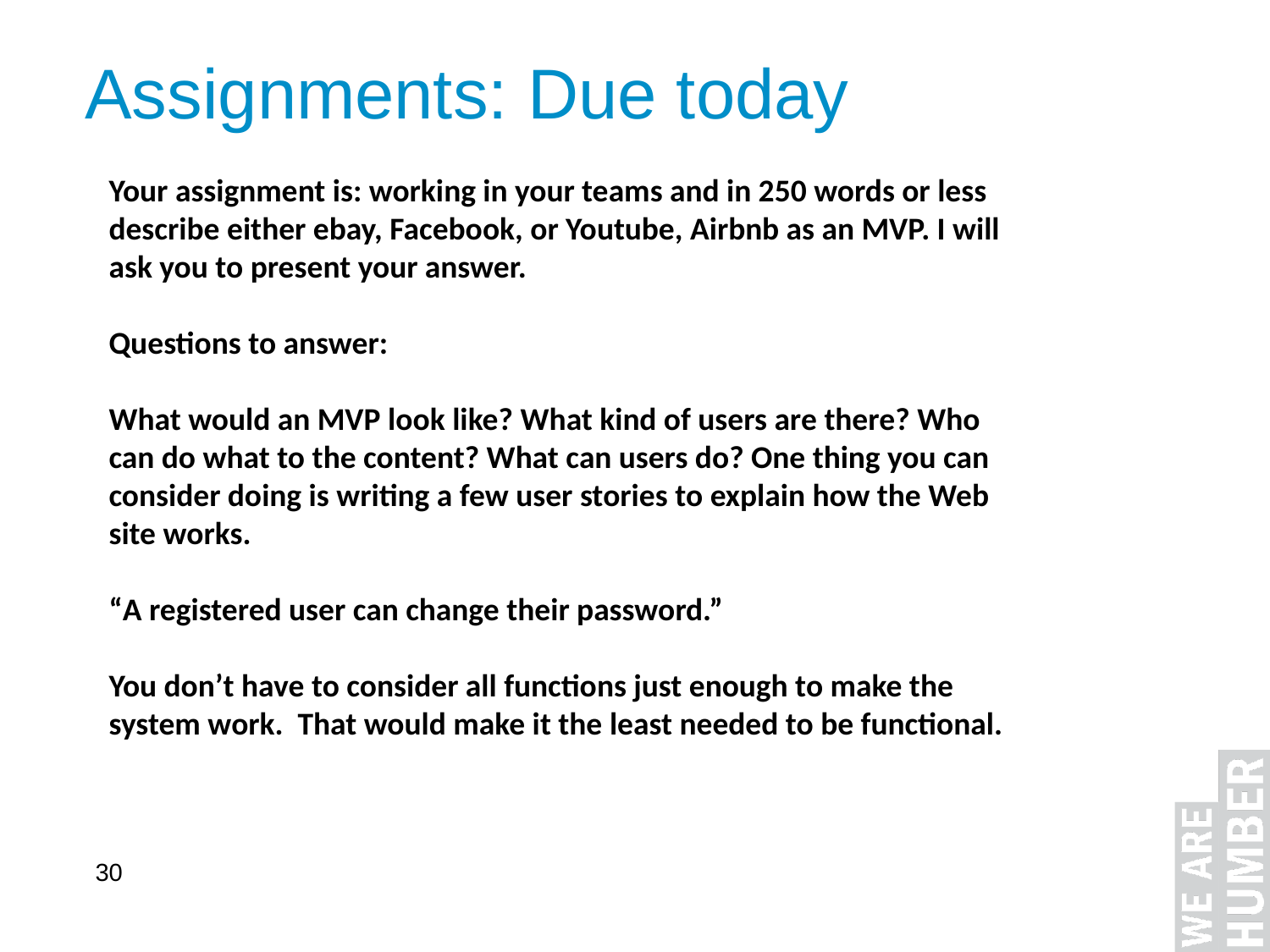

Assignments: Due today

Your assignment is: working in your teams and in 250 words or less describe either ebay, Facebook, or Youtube, Airbnb as an MVP. I will ask you to present your answer.

Questions to answer:

What would an MVP look like? What kind of users are there? Who can do what to the content? What can users do? One thing you can consider doing is writing a few user stories to explain how the Web site works.

“A registered user can change their password.”

You don’t have to consider all functions just enough to make the system work.  That would make it the least needed to be functional.